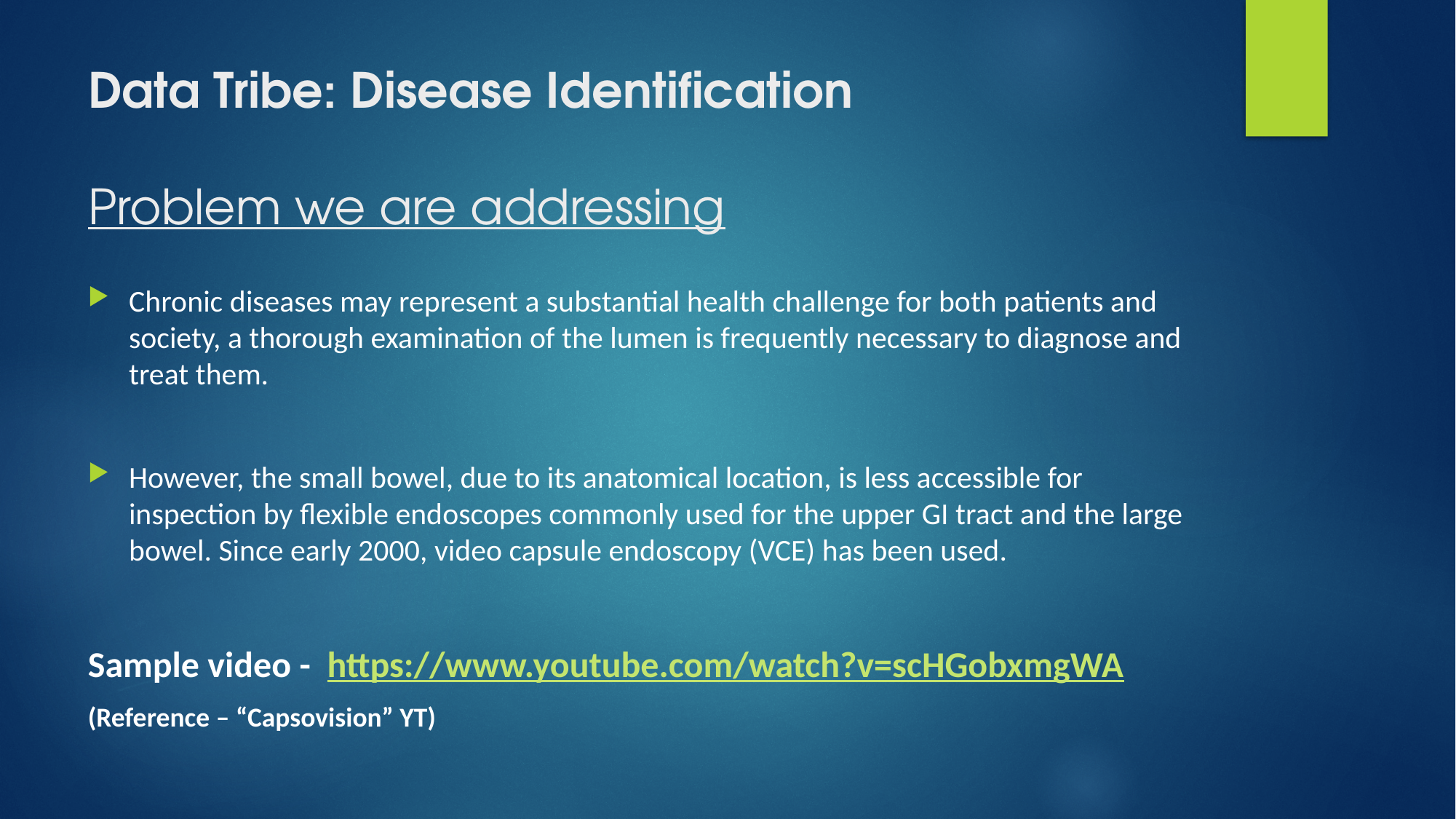

# Data Tribe: Disease Identification Problem we are addressing
Chronic diseases may represent a substantial health challenge for both patients and society, a thorough examination of the lumen is frequently necessary to diagnose and treat them.

However, the small bowel, due to its anatomical location, is less accessible for inspection by ﬂexible endoscopes commonly used for the upper GI tract and the large bowel. Since early 2000, video capsule endoscopy (VCE) has been used.

Sample video -  https://www.youtube.com/watch?v=scHGobxmgWA
(Reference – “Capsovision” YT)